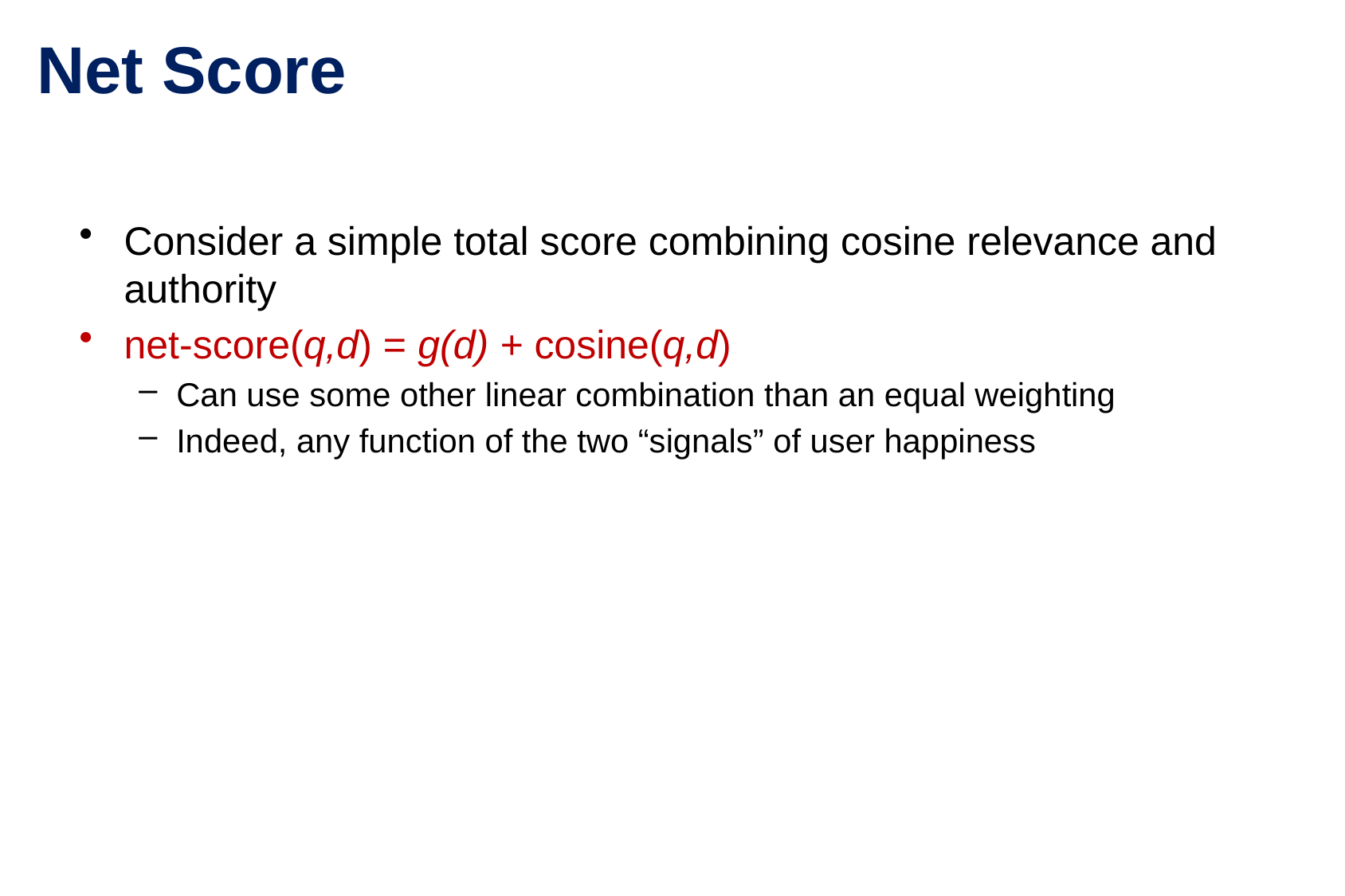

# Net Score
Consider a simple total score combining cosine relevance and authority
net-score(q,d) = g(d) + cosine(q,d)
Can use some other linear combination than an equal weighting
Indeed, any function of the two “signals” of user happiness